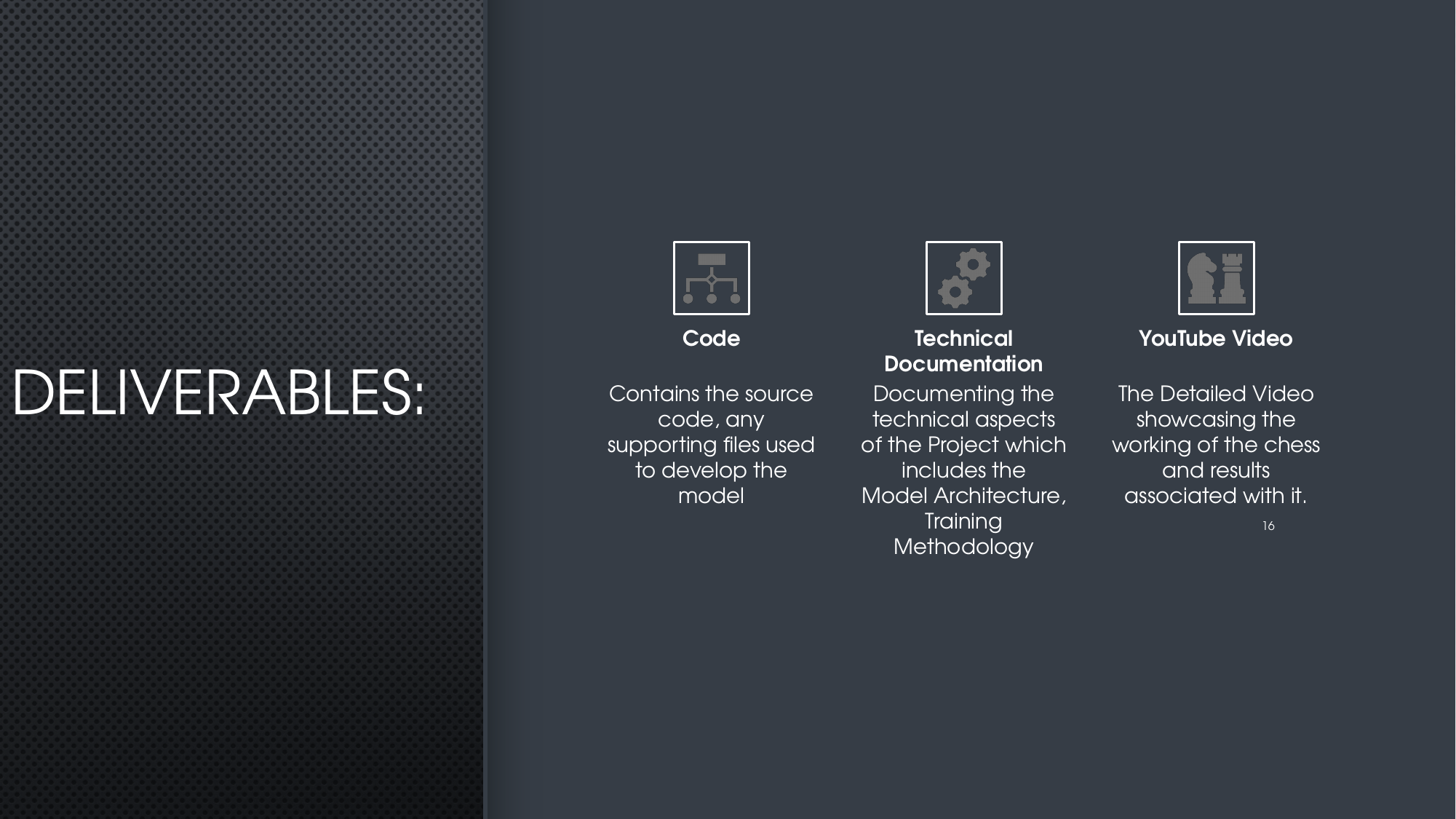

Deliverables:
Code
Contains the source code, any supporting files used to develop the model
Technical Documentation
Documenting the technical aspects
of the Project which includes the
Model Architecture, Training
Methodology
YouTube Video
The Detailed Video showcasing the working of the chess and results associated with it.

16